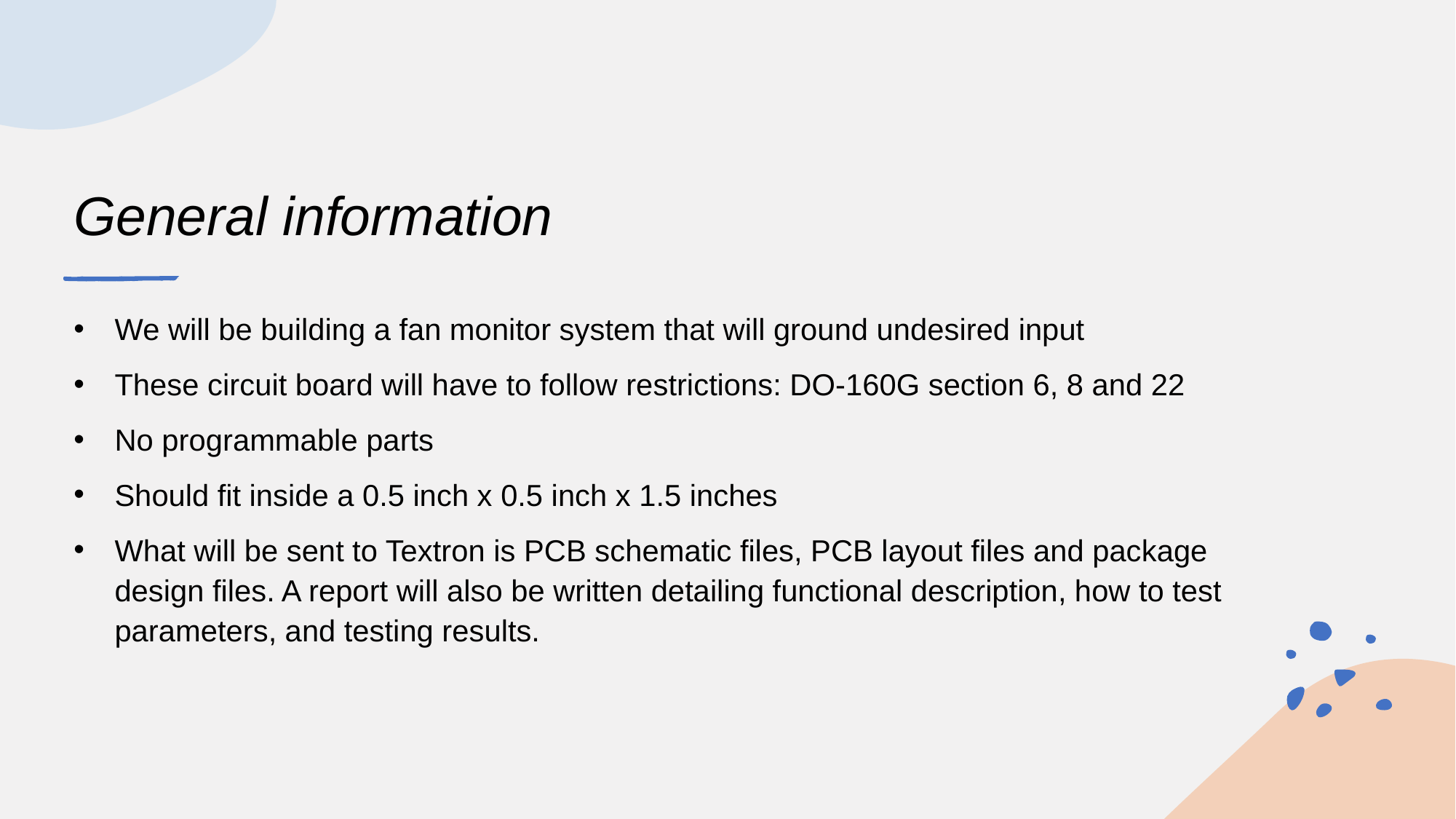

# General information
We will be building a fan monitor system that will ground undesired input
These circuit board will have to follow restrictions: DO-160G section 6, 8 and 22
No programmable parts
Should fit inside a 0.5 inch x 0.5 inch x 1.5 inches
What will be sent to Textron is PCB schematic files, PCB layout files and package design files. A report will also be written detailing functional description, how to test parameters, and testing results.